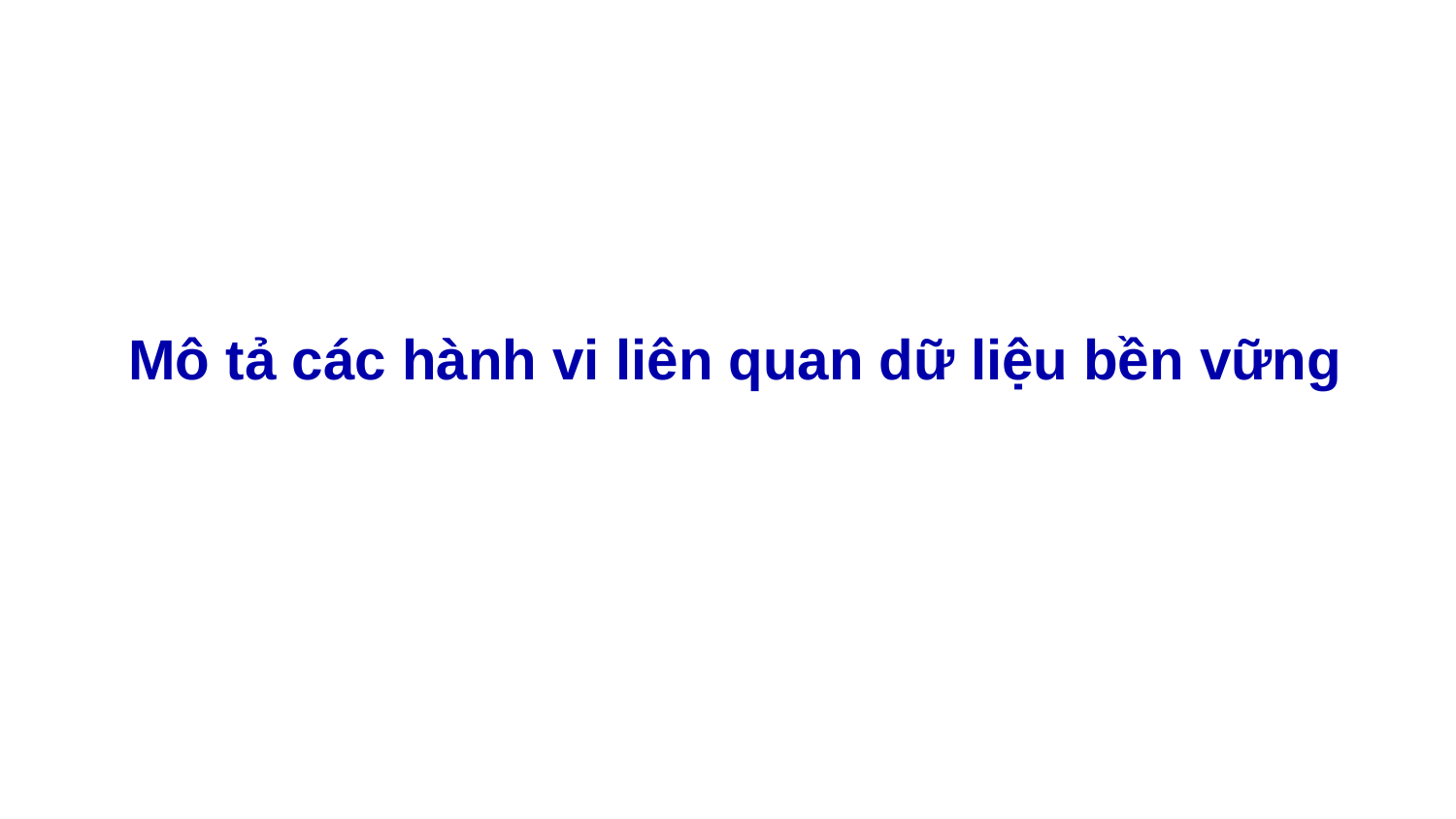

Mô tả các hành vi liên quan dữ liệu bền vững
28